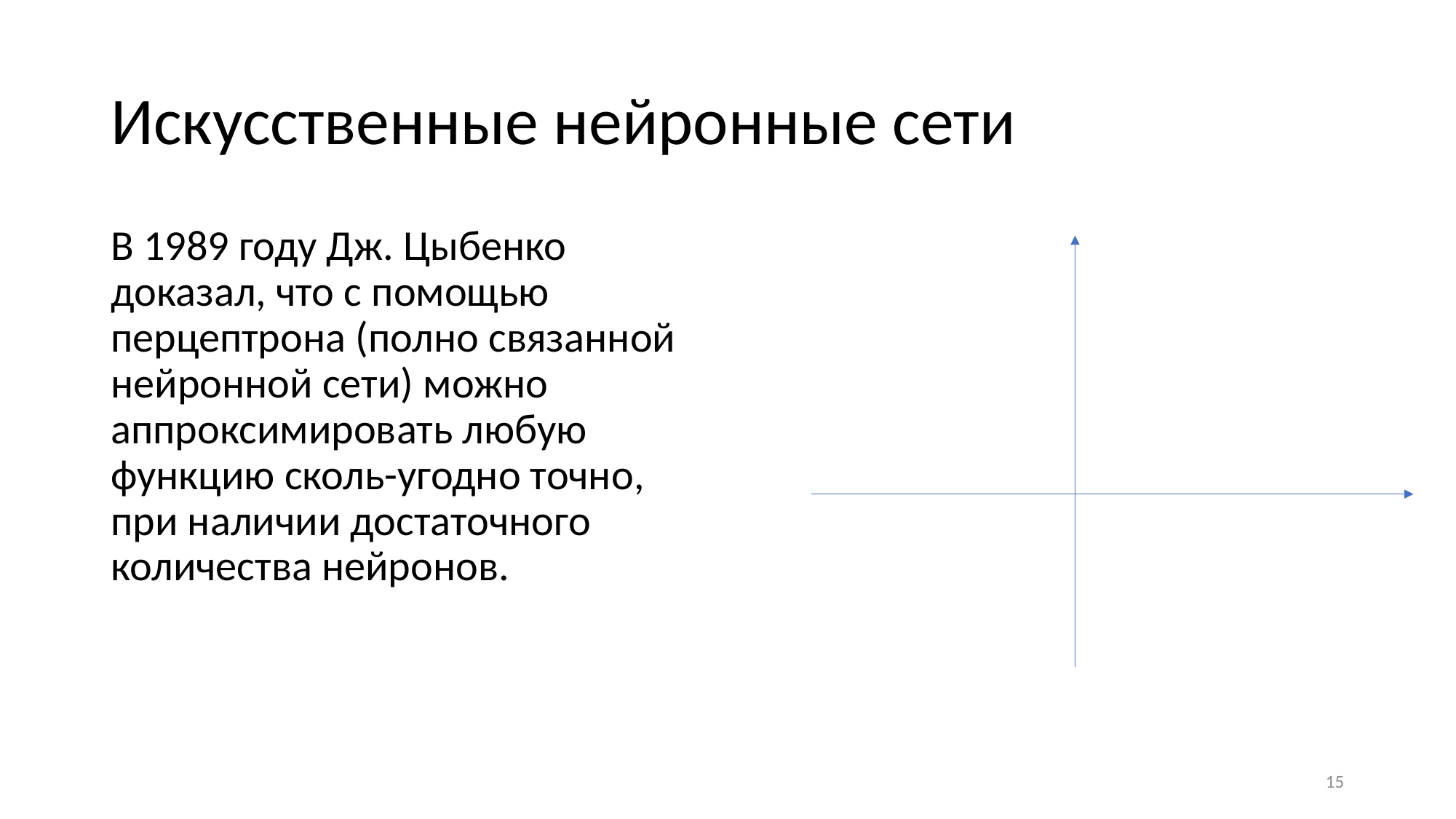

# Искусственные нейронные сети
В 1989 году Дж. Цыбенко доказал, что с помощью перцептрона (полно связанной нейронной сети) можно аппроксимировать любую функцию сколь-угодно точно, при наличии достаточного количества нейронов.

15